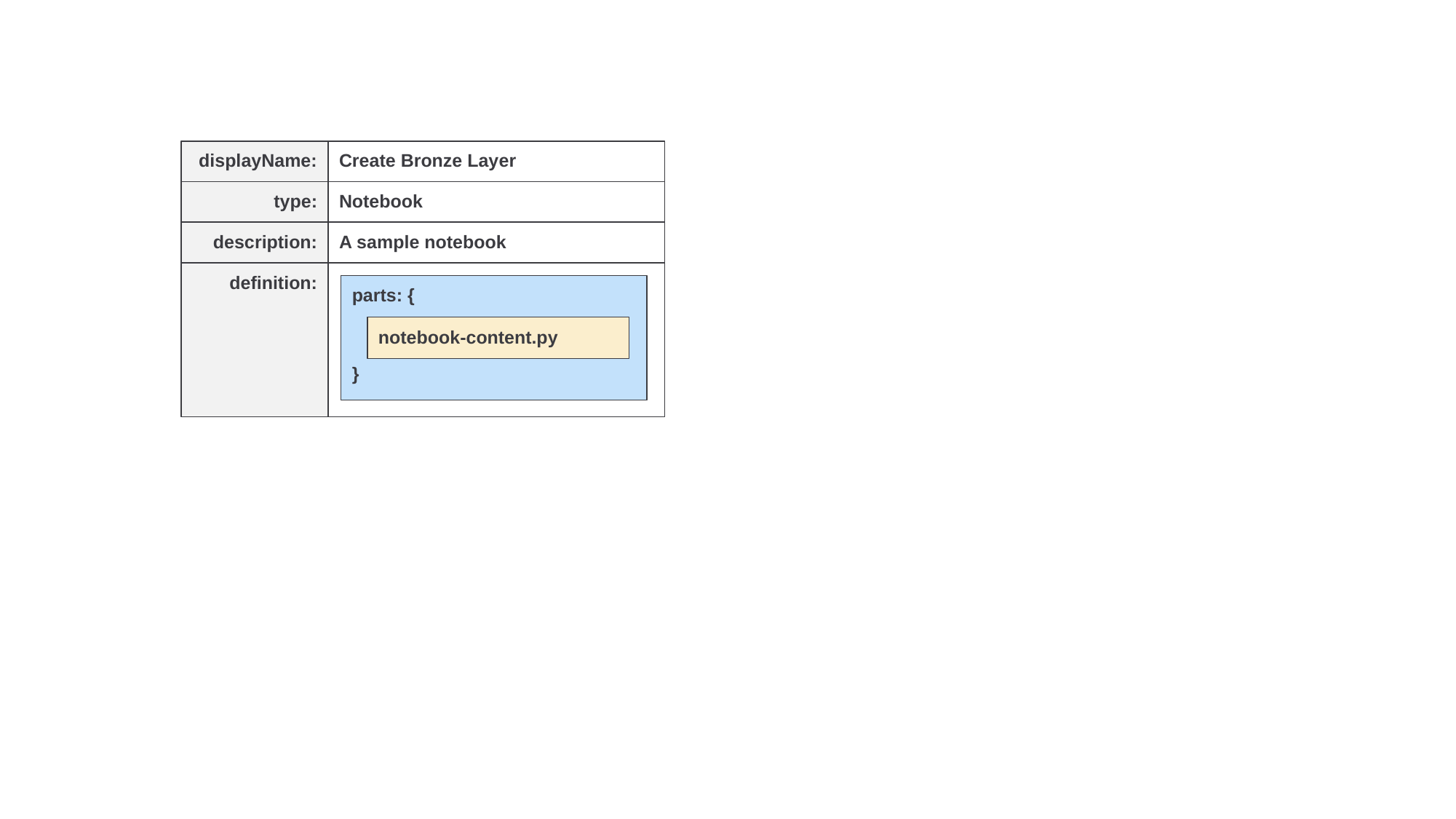

Create Bronze Layer
displayName:
Notebook
type:
A sample notebook
description:

definition:
parts: {

}
notebook-content.py